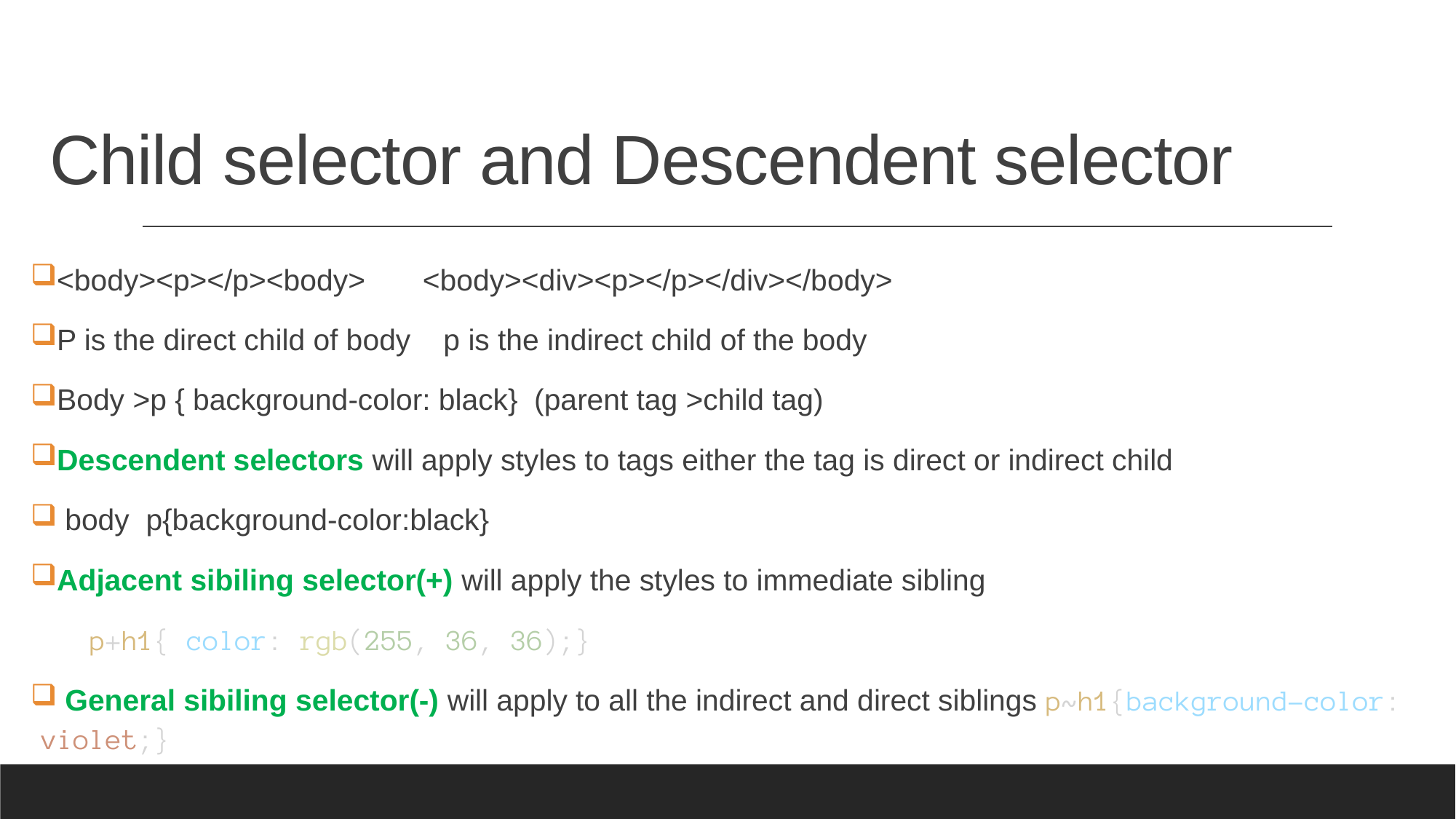

# Child selector and Descendent selector
<body><p></p><body>       <body><div><p></p></div></body>
P is the direct child of body    p is the indirect child of the body
Body >p { background-color: black}  (parent tag >child tag)
Descendent selectors will apply styles to tags either the tag is direct or indirect child
 body  p{background-color:black}
Adjacent sibiling selector(+) will apply the styles to immediate sibling
   p+h1{ color: rgb(255, 36, 36);}
 General sibiling selector(-) will apply to all the indirect and direct siblings p~h1{background-color:    violet;}